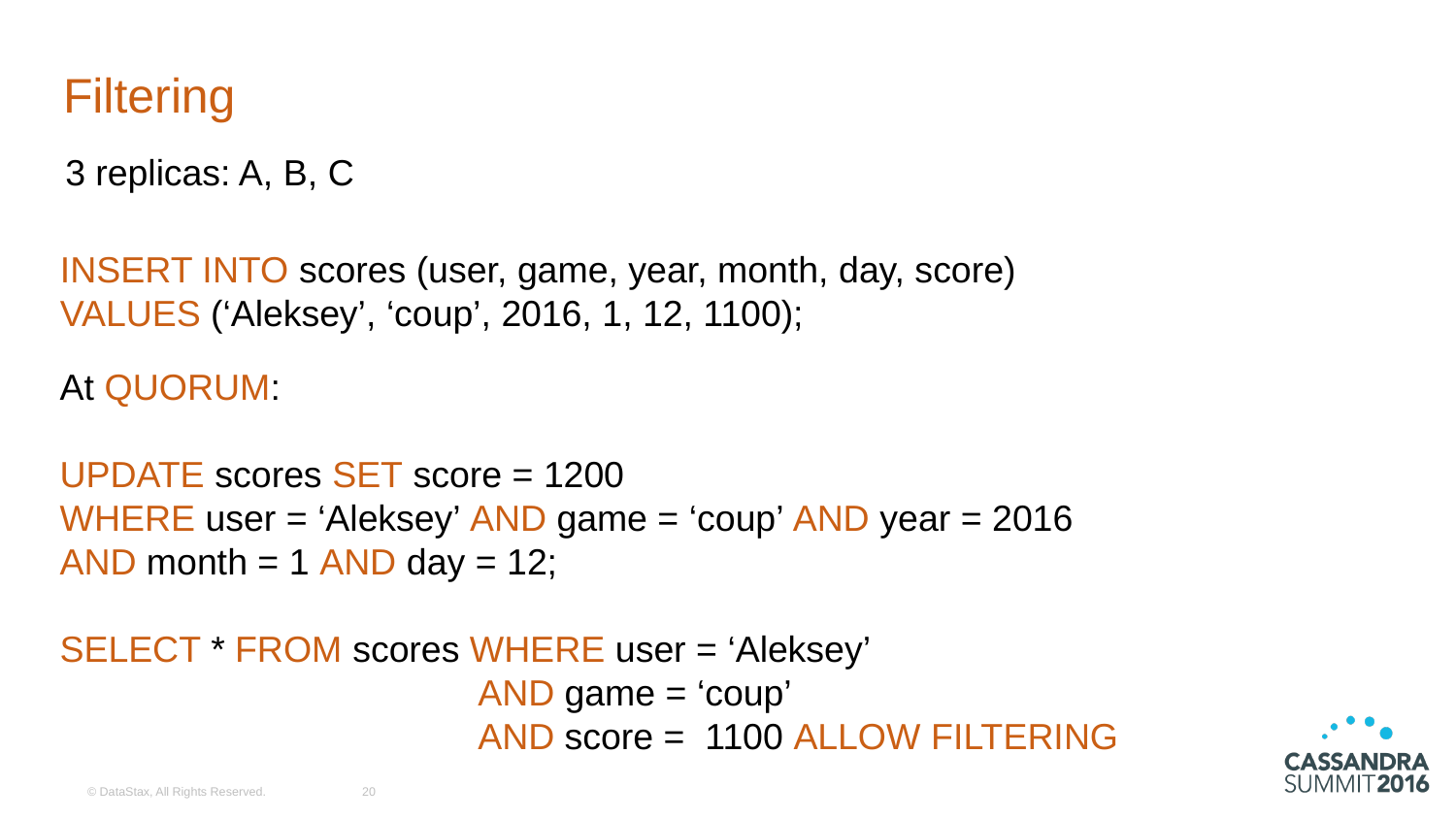

# Filtering
3 replicas: A, B, C
INSERT INTO scores (user, game, year, month, day, score)
VALUES (‘Aleksey’, ‘coup’, 2016, 1, 12, 1100);
At QUORUM:

UPDATE scores SET score = 1200
WHERE user = ‘Aleksey’ AND game = ‘coup’ AND year = 2016
AND month = 1 AND day = 12;

SELECT * FROM scores WHERE user = ‘Aleksey’
                                         AND game = ‘coup’
                                         AND score =  1100 ALLOW FILTERING
© DataStax, All Rights Reserved.
20